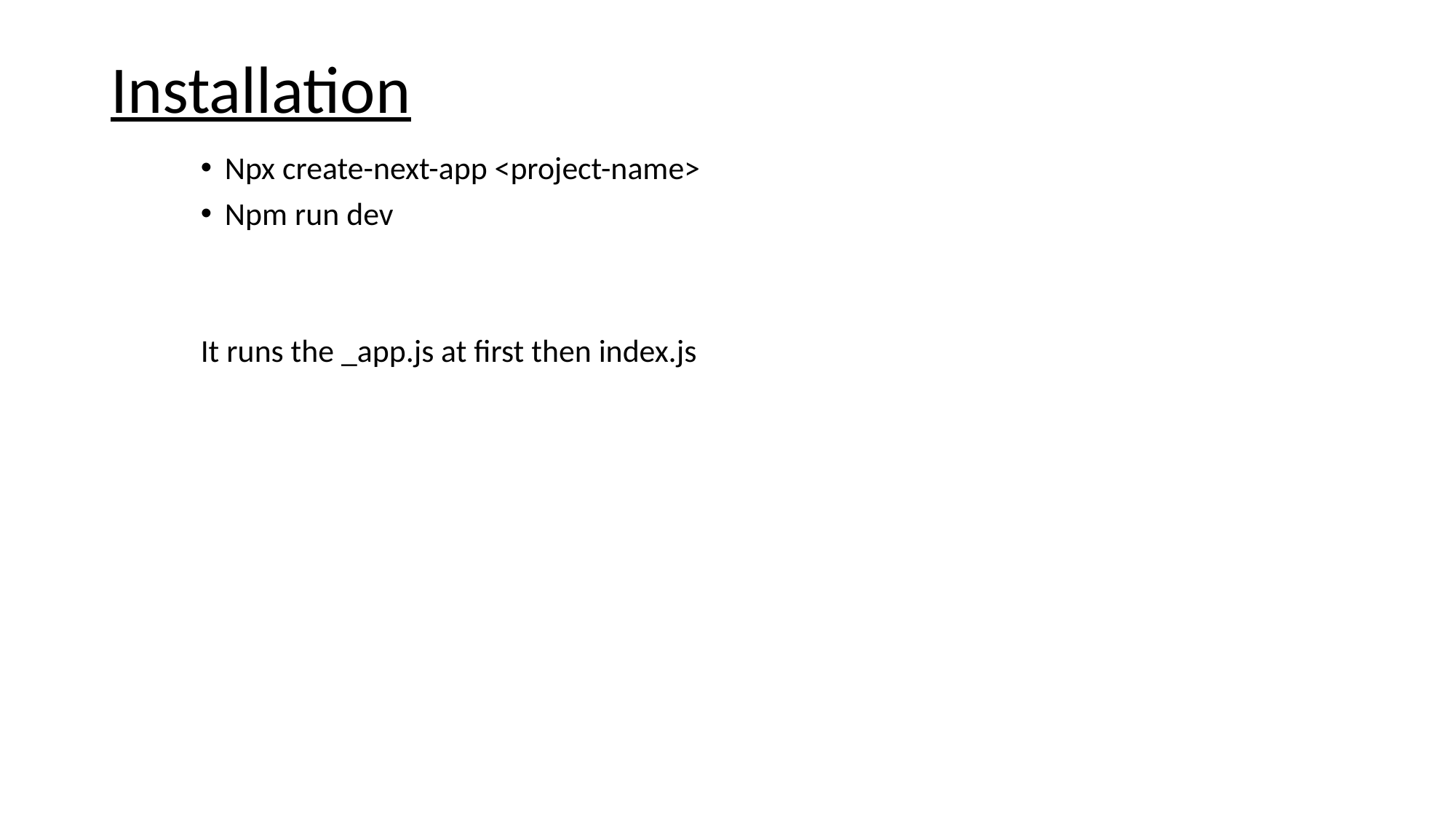

# Installation
Npx create-next-app <project-name>
Npm run dev

It runs the _app.js at first then index.js